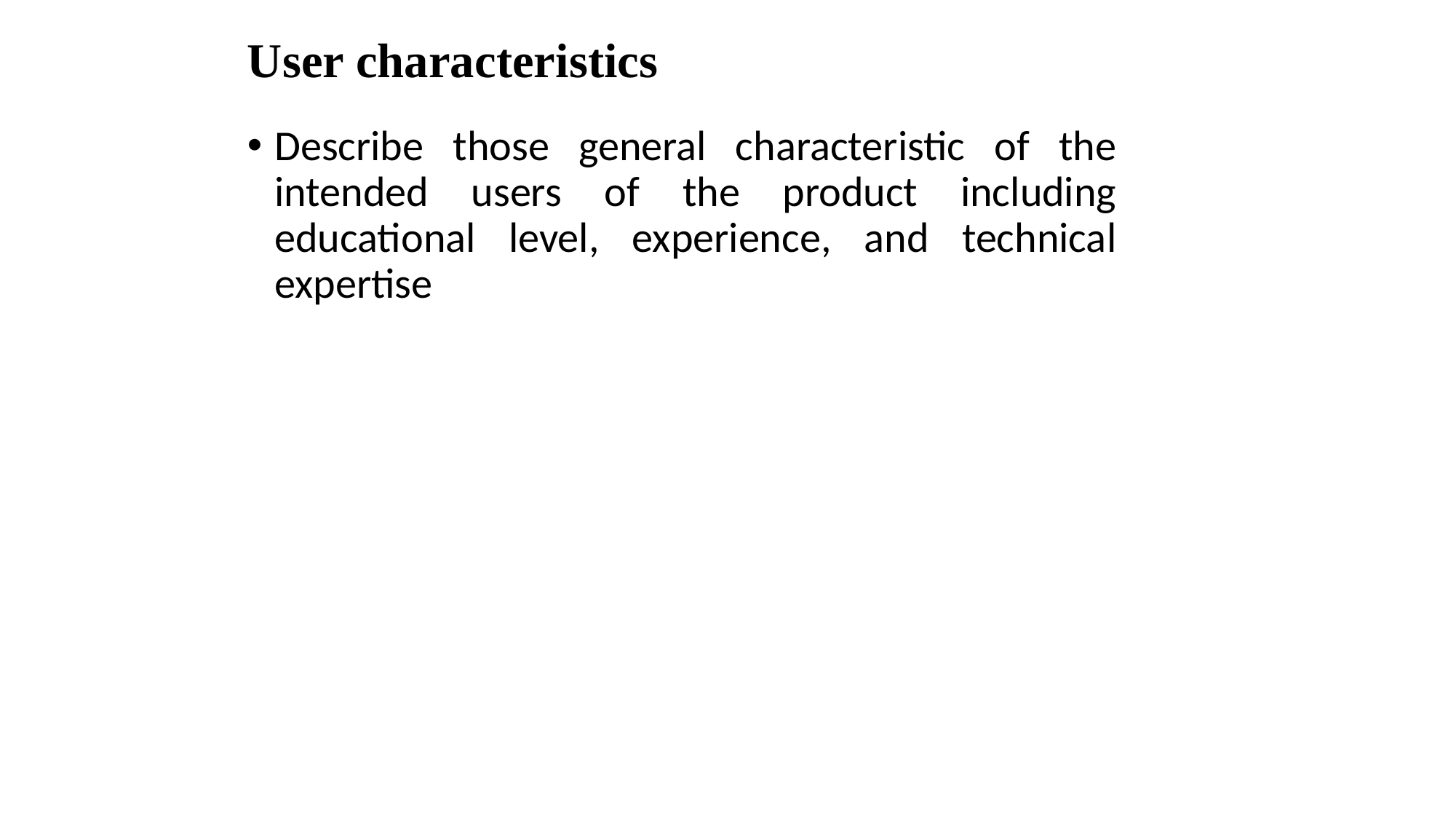

# User characteristics
Describe those general characteristic of the intended users of the product including educational level, experience, and technical expertise